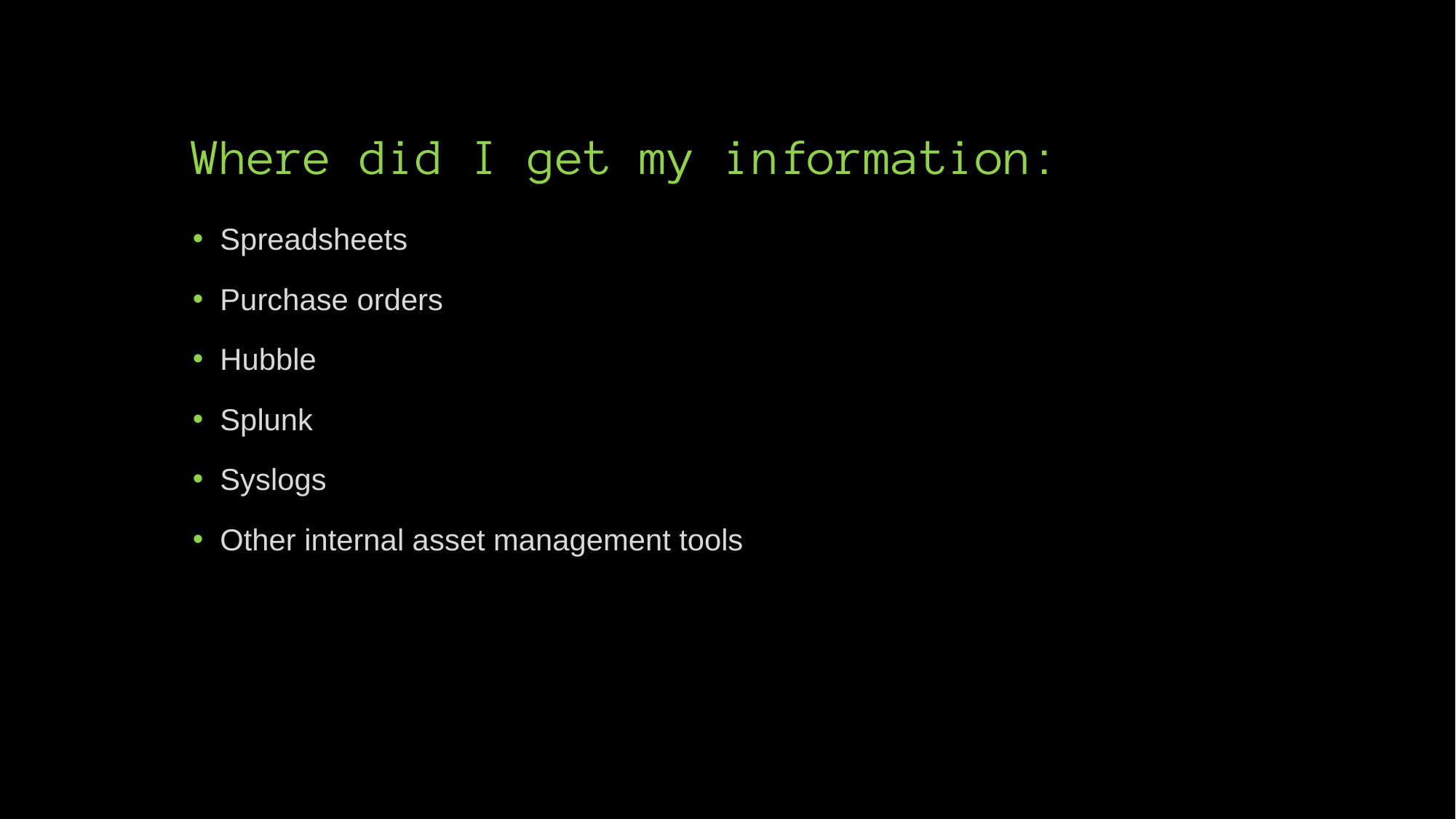

# Where did I get my information:
Spreadsheets
Purchase orders
Hubble
Splunk
Syslogs
Other internal asset management tools